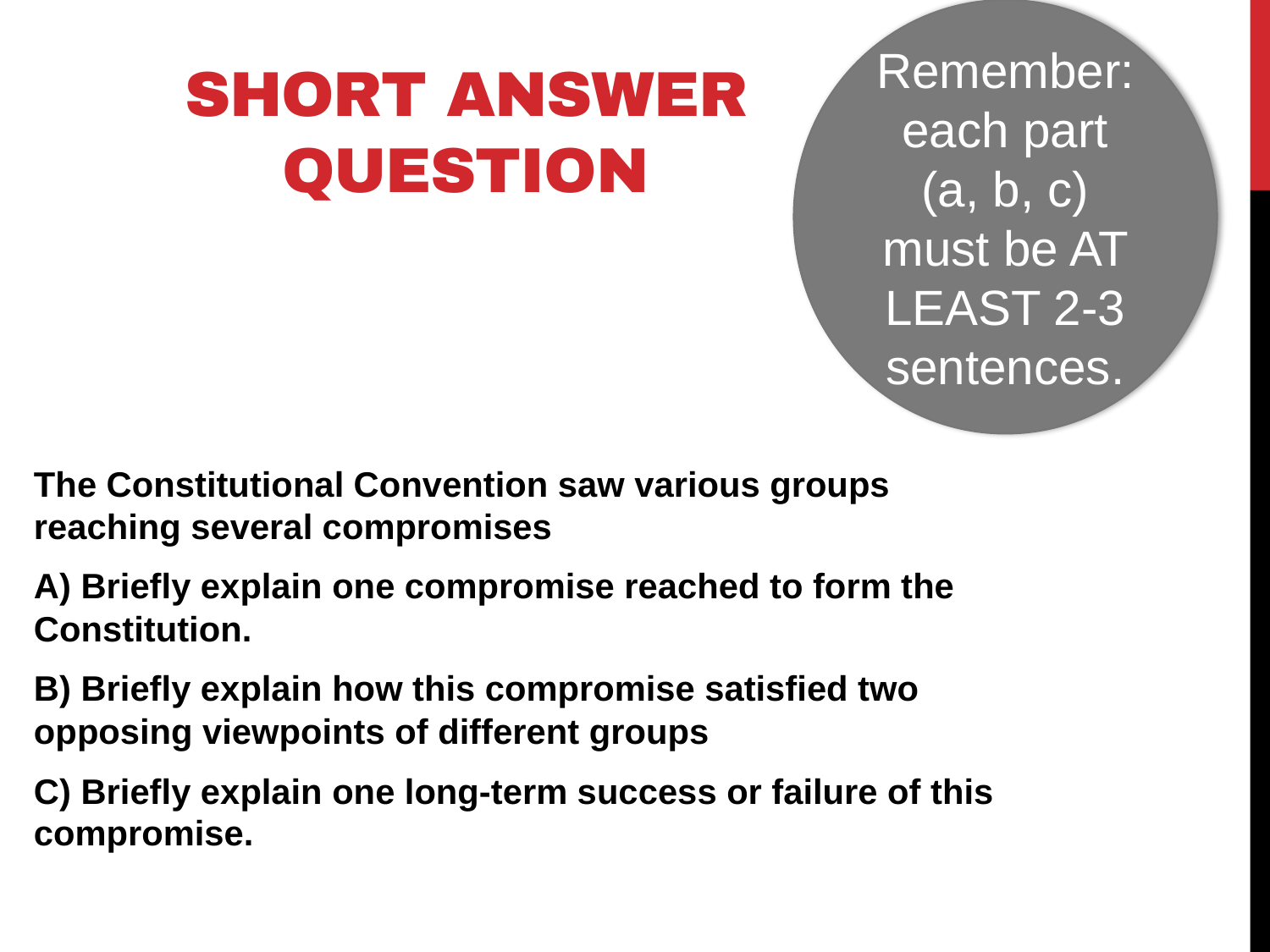

Remember: each part (a, b, c) must be AT LEAST 2-3 sentences.
# Short Answer Question

The Constitutional Convention saw various groups reaching several compromises
A) Briefly explain one compromise reached to form the Constitution.
B) Briefly explain how this compromise satisfied two opposing viewpoints of different groups
C) Briefly explain one long-term success or failure of this compromise.